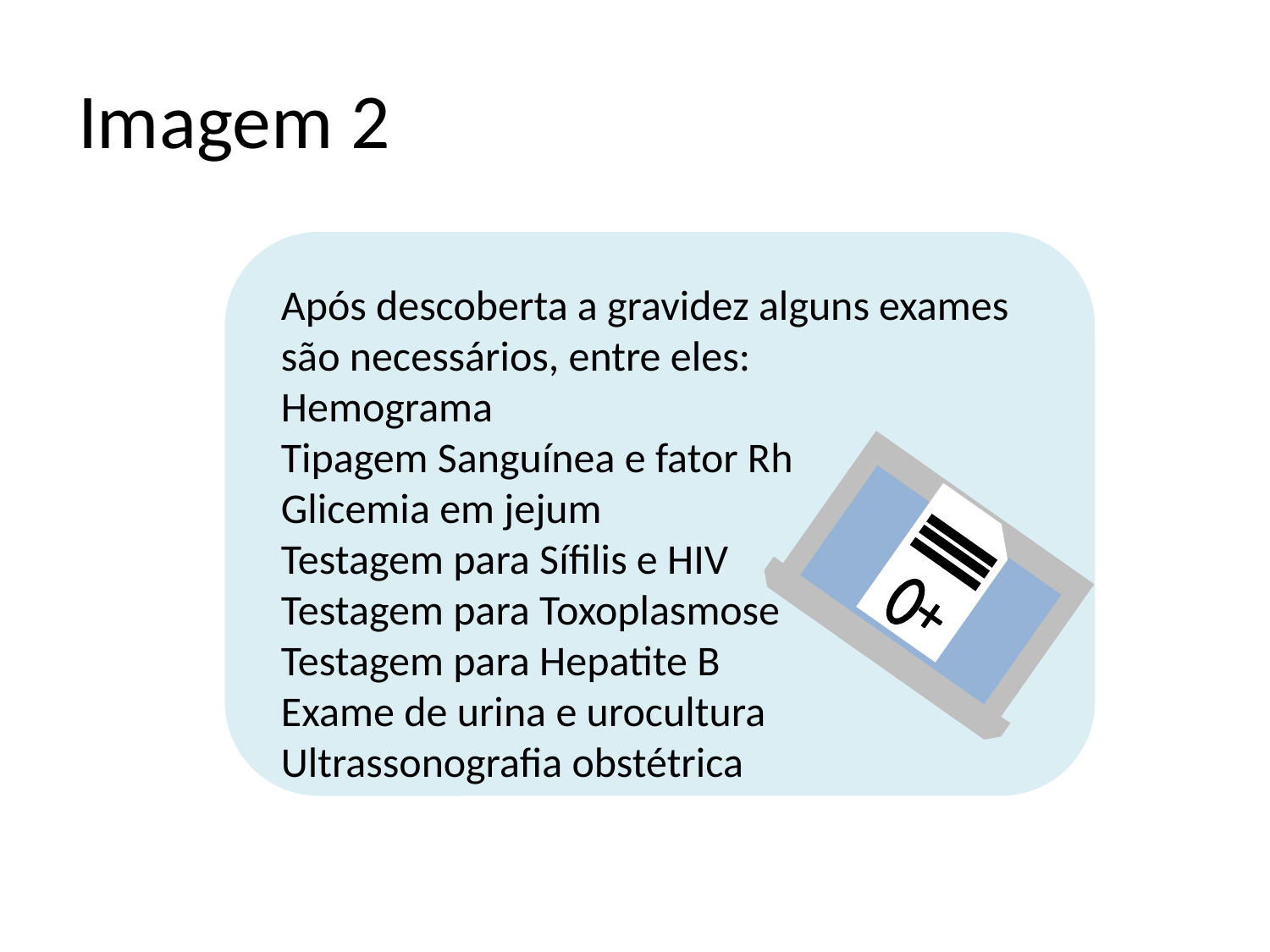

# Imagem 2

Após descoberta a gravidez alguns exames são necessários, entre eles:
Hemograma
Tipagem Sanguínea e fator Rh
Glicemia em jejum
Testagem para Sífilis e HIV
Testagem para Toxoplasmose
Testagem para Hepatite B
Exame de urina e urocultura
Ultrassonografia obstétrica